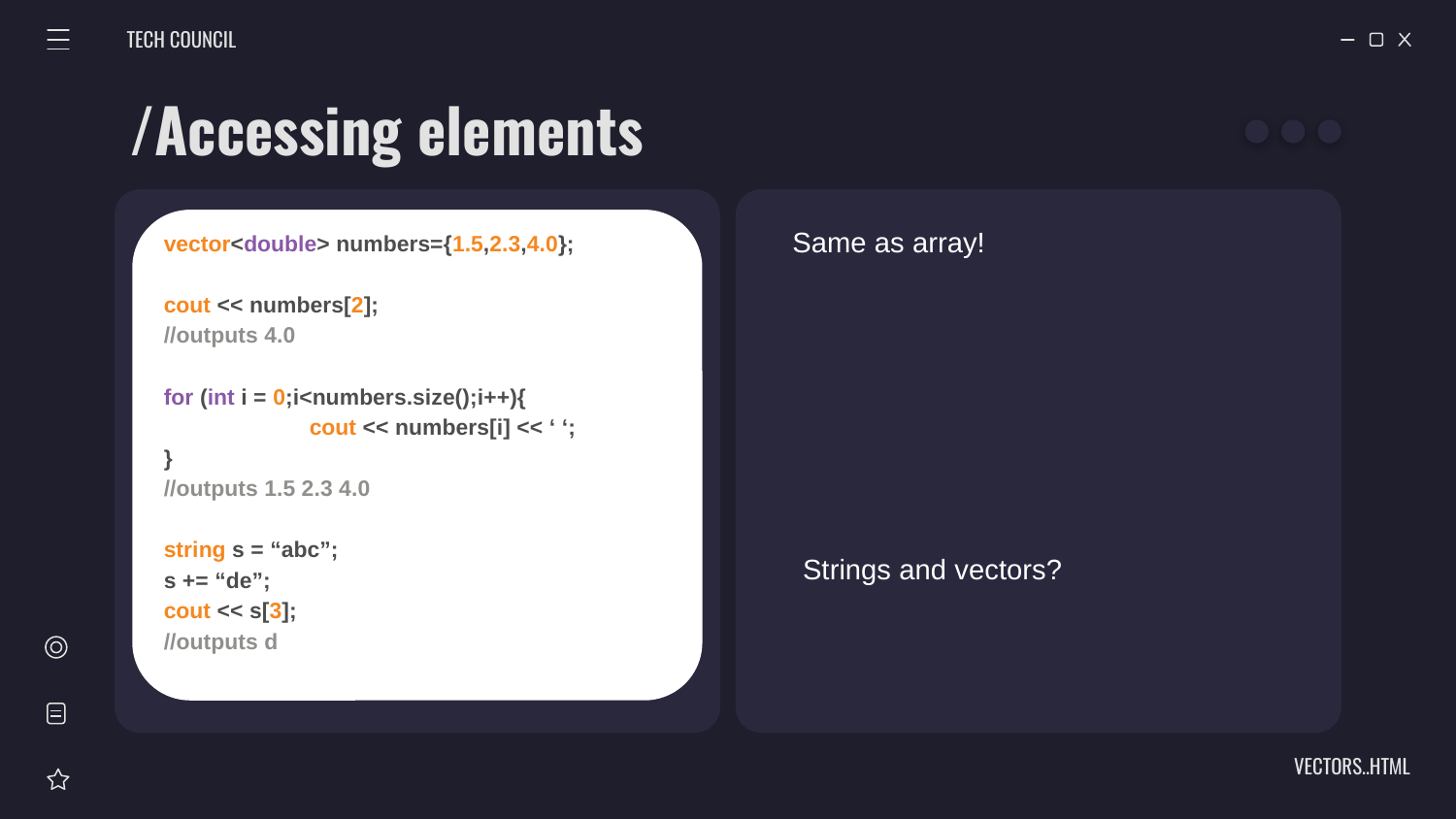

TECH COUNCIL

# /Accessing elements

vector<double> numbers={1.5,2.3,4.0};

cout << numbers[2];
//outputs 4.0

for (int i = 0;i<numbers.size();i++){
	cout << numbers[i] << ‘ ‘;
}
//outputs 1.5 2.3 4.0

string s = “abc”;
s += “de”;
cout << s[3];
//outputs d

Same as array!

Strings and vectors?

VECTORS..HTML